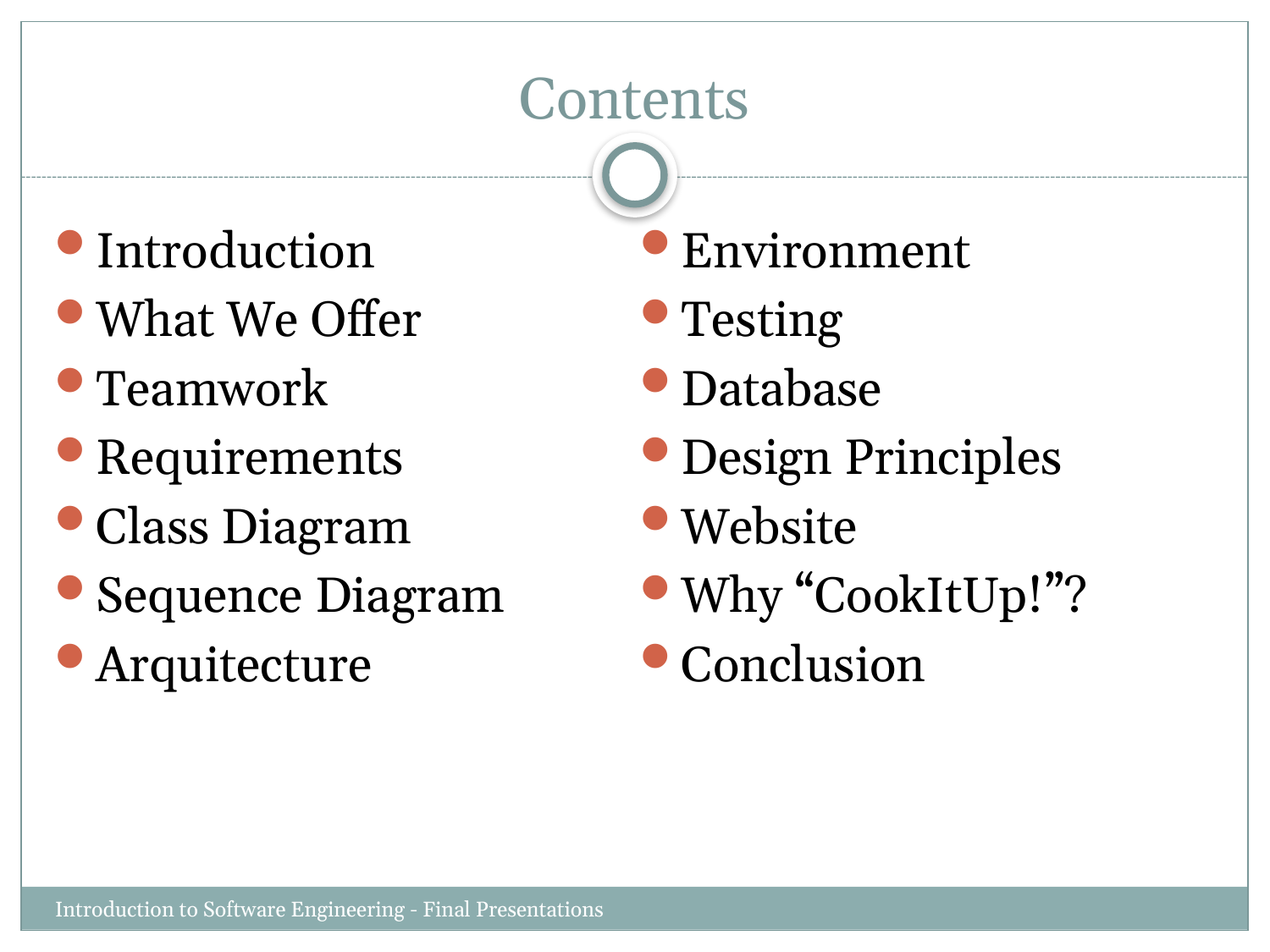

# Contents
Introduction
What We Offer
Teamwork
Requirements
Class Diagram
Sequence Diagram
Arquitecture

Environment
Testing
Database
Design Principles
Website
Why “CookItUp!”?
Conclusion

Introduction to Software Engineering - Final Presentations